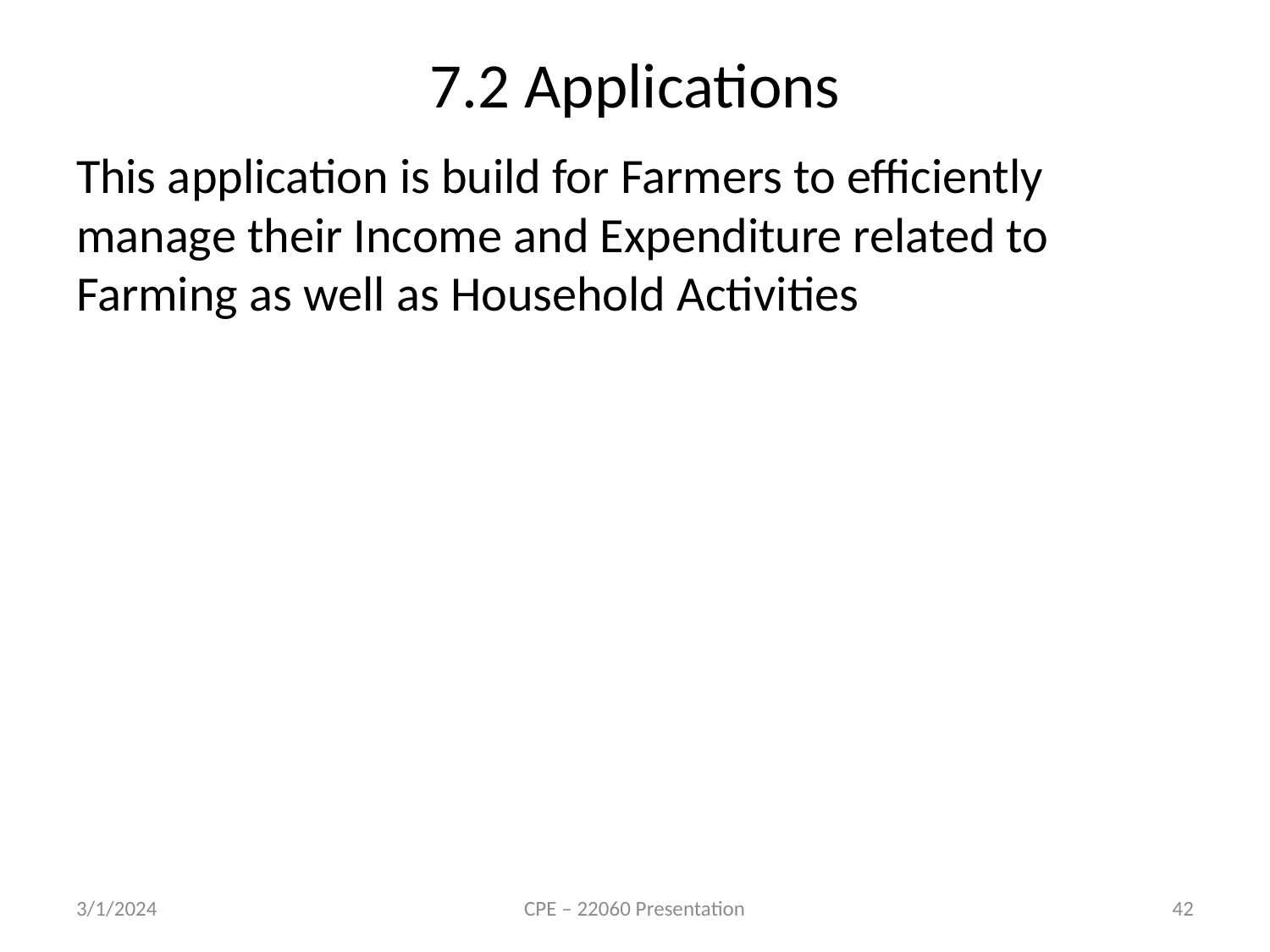

# 7.2 Applications
This application is build for Farmers to efficiently manage their Income and Expenditure related to Farming as well as Household Activities
3/1/2024
CPE – 22060 Presentation
42